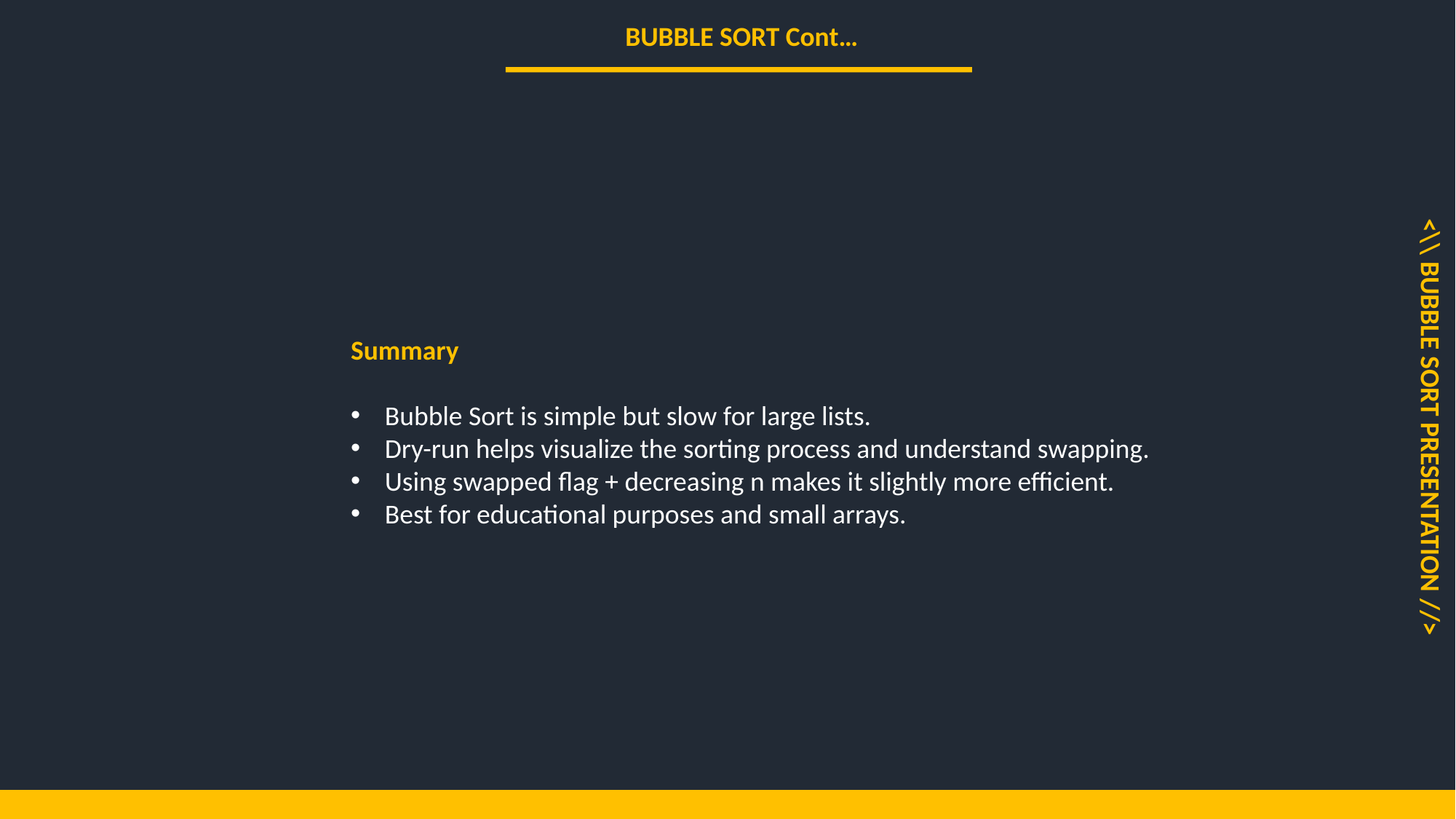

BUBBLE SORT Cont…

Summary

Bubble Sort is simple but slow for large lists.
Dry-run helps visualize the sorting process and understand swapping.
Using swapped flag + decreasing n makes it slightly more efficient.
Best for educational purposes and small arrays.
<\\ BUBBLE SORT PRESENTATION //>